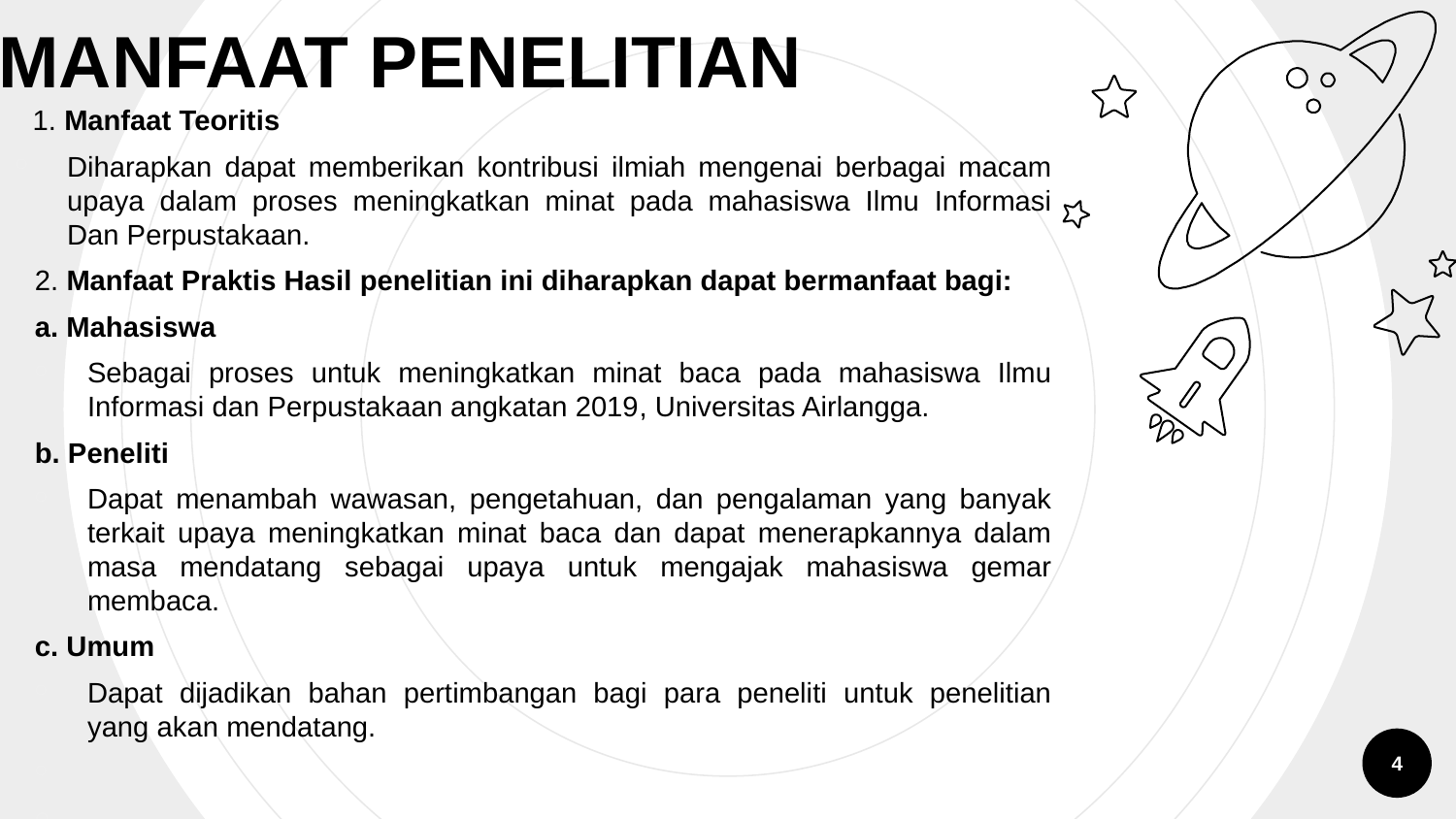

MANFAAT PENELITIAN

1. Manfaat Teoritis
Diharapkan dapat memberikan kontribusi ilmiah mengenai berbagai macam upaya dalam proses meningkatkan minat pada mahasiswa Ilmu Informasi Dan Perpustakaan.
2. Manfaat Praktis Hasil penelitian ini diharapkan dapat bermanfaat bagi:
a. Mahasiswa
Sebagai proses untuk meningkatkan minat baca pada mahasiswa Ilmu Informasi dan Perpustakaan angkatan 2019, Universitas Airlangga.
b. Peneliti
Dapat menambah wawasan, pengetahuan, dan pengalaman yang banyak terkait upaya meningkatkan minat baca dan dapat menerapkannya dalam masa mendatang sebagai upaya untuk mengajak mahasiswa gemar membaca.
c. Umum
Dapat dijadikan bahan pertimbangan bagi para peneliti untuk penelitian yang akan mendatang.

4